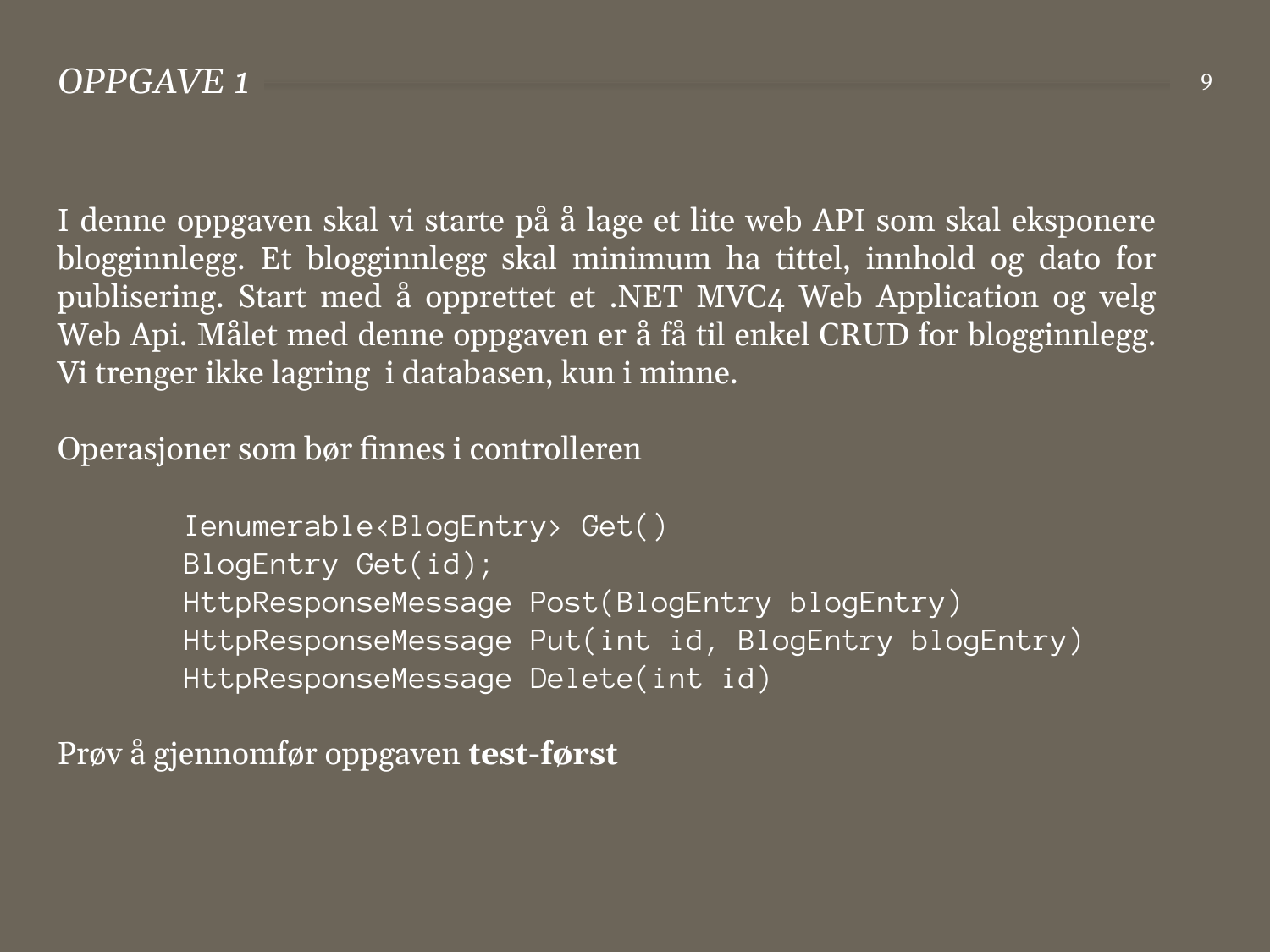

# Oppgave 1
9
I denne oppgaven skal vi starte på å lage et lite web API som skal eksponere blogginnlegg. Et blogginnlegg skal minimum ha tittel, innhold og dato for publisering. Start med å opprettet et .NET MVC4 Web Application og velg Web Api. Målet med denne oppgaven er å få til enkel CRUD for blogginnlegg. Vi trenger ikke lagring  i databasen, kun i minne.

Operasjoner som bør finnes i controlleren

	Ienumerable<BlogEntry> Get()
	BlogEntry Get(id);
	HttpResponseMessage Post(BlogEntry blogEntry)
	HttpResponseMessage Put(int id, BlogEntry blogEntry)
	HttpResponseMessage Delete(int id)

Prøv å gjennomfør oppgaven test-først